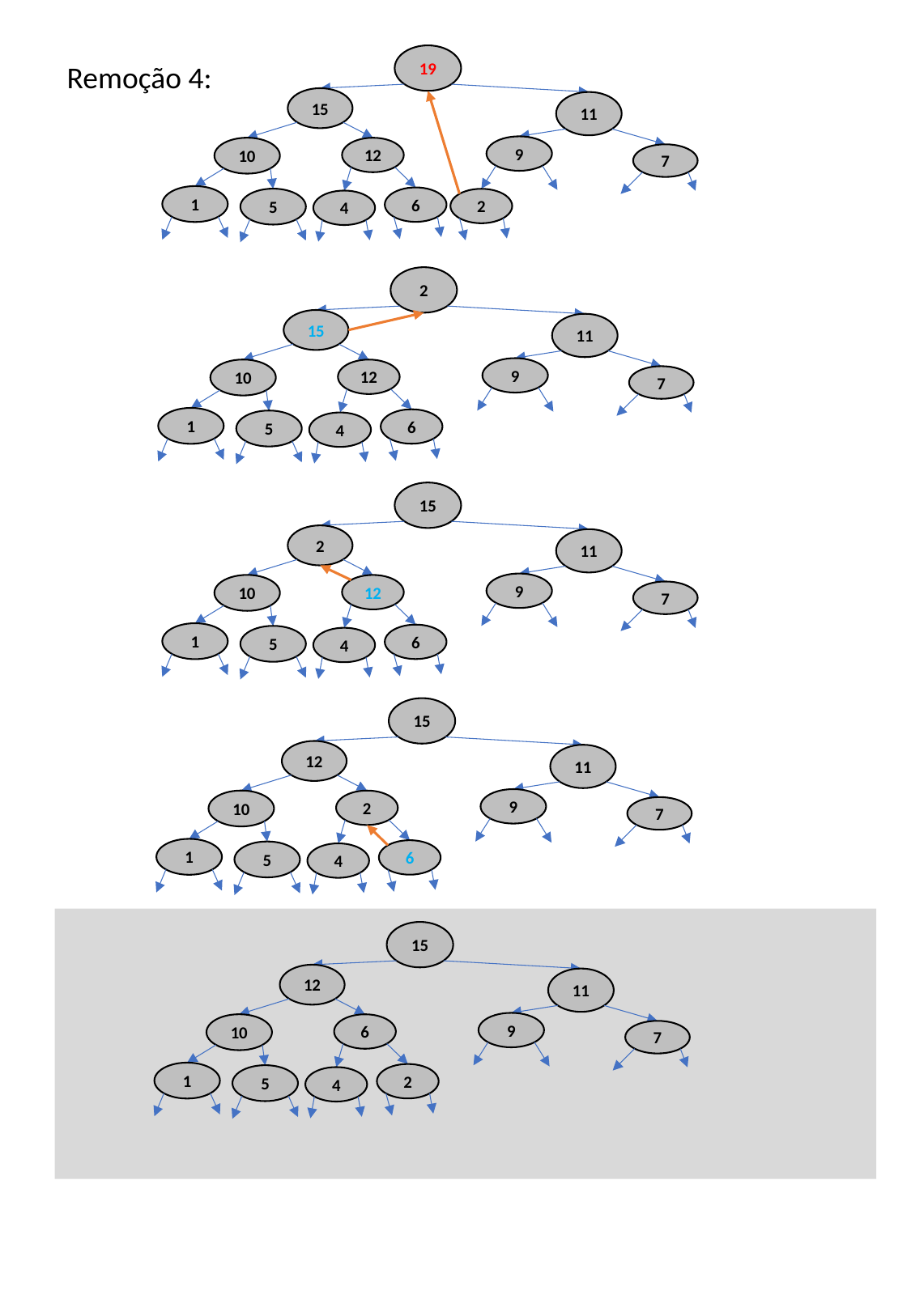

19
Remoção 4:
15
11
9
10
12
7
1
6
5
2
4
2
15
11
9
10
12
7
1
6
5
4
15
2
11
9
10
12
7
1
6
5
4
15
12
11
9
10
2
7
1
6
5
4

15
12
11
9
10
6
7
1
2
5
4